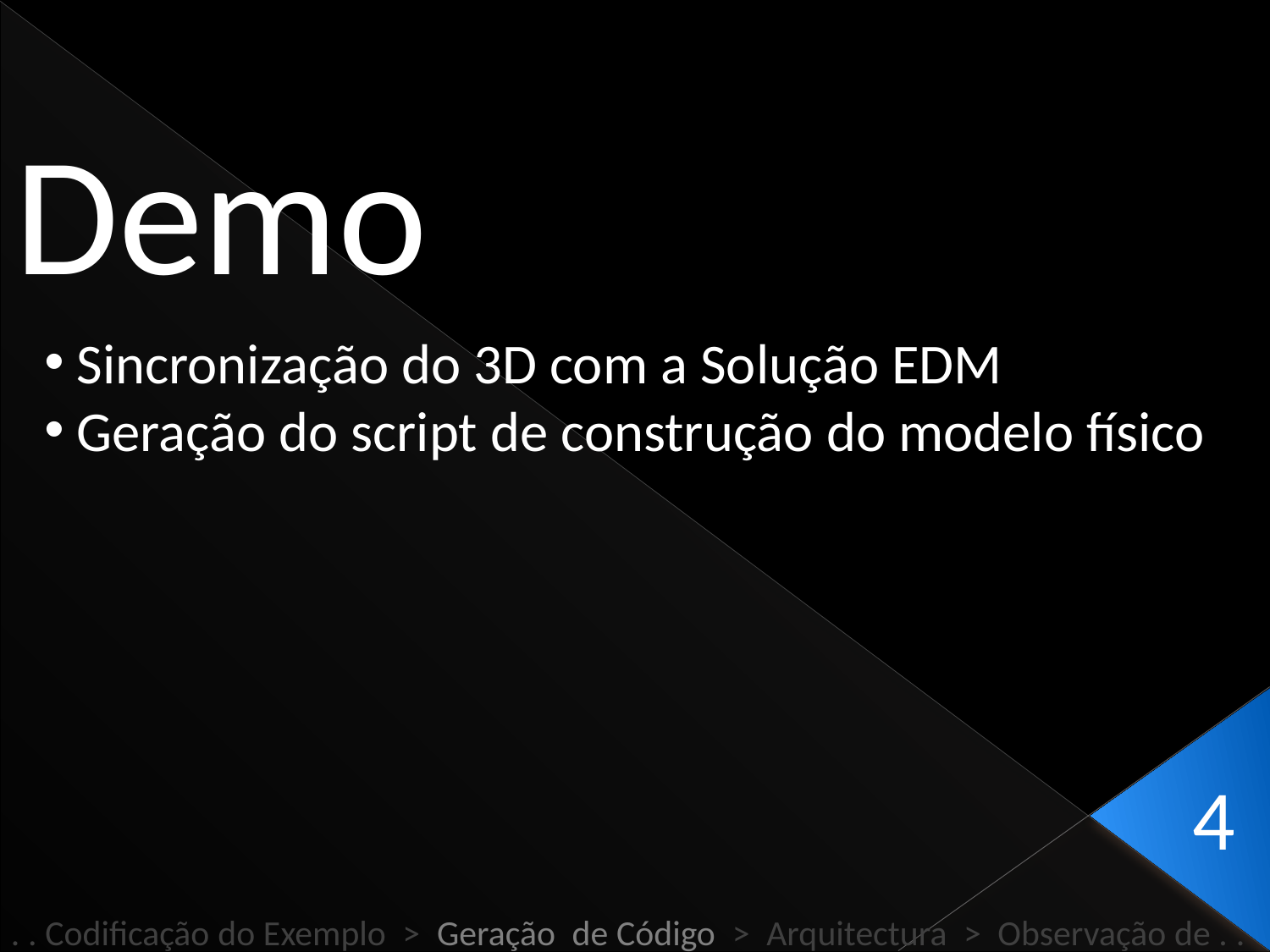

Demo
 Sincronização do 3D com a Solução EDM
 Geração do script de construção do modelo físico
4
. . Codificação do Exemplo  >  Geração  de Código  >  Arquitectura  >  Observação de . .